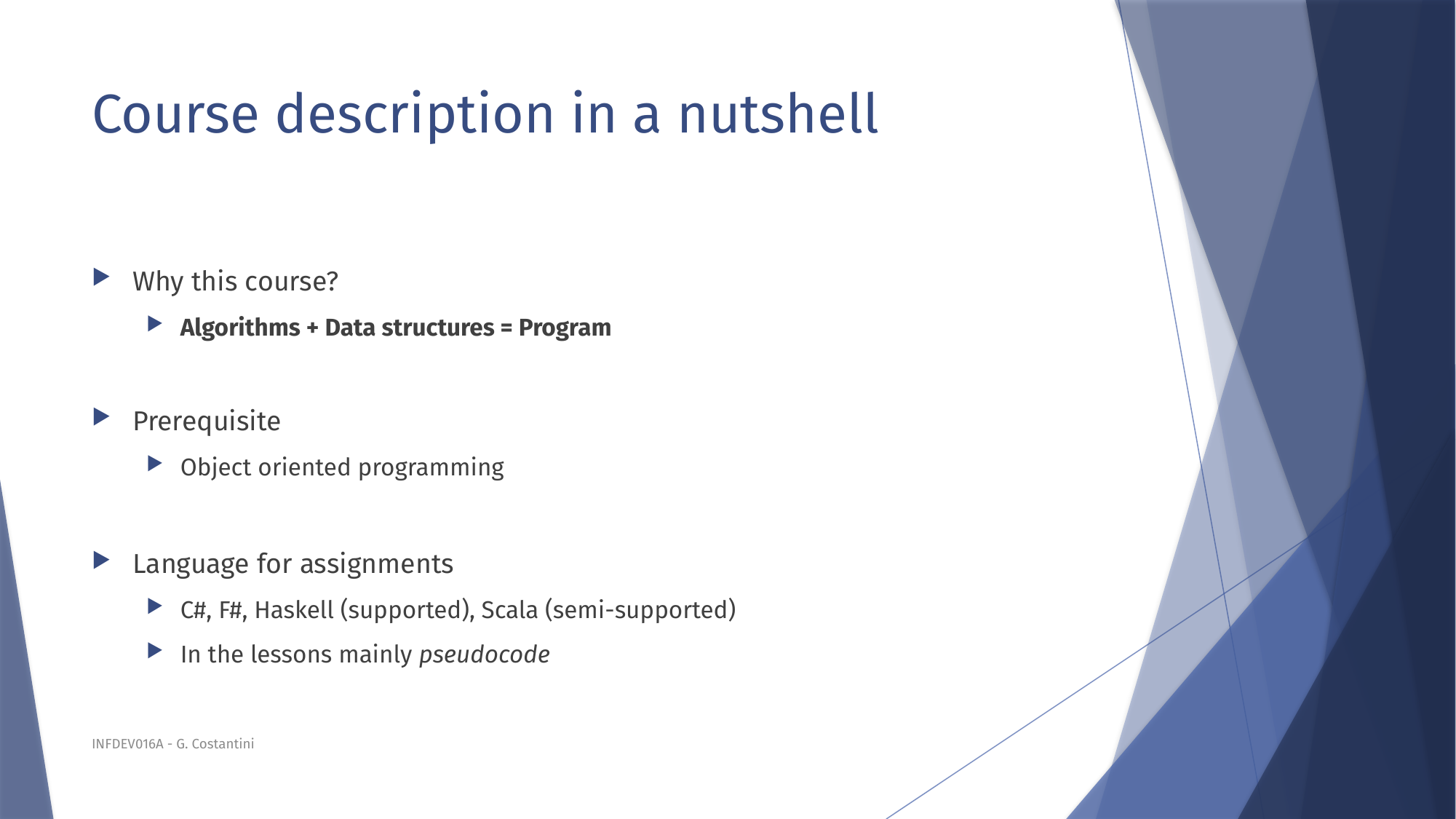

# Course description in a nutshell
Why this course?
Algorithms + Data structures = Program

Prerequisite
Object oriented programming

Language for assignments
C#, F#, Haskell (supported), Scala (semi-supported)
In the lessons mainly pseudocode
INFDEV016A - G. Costantini